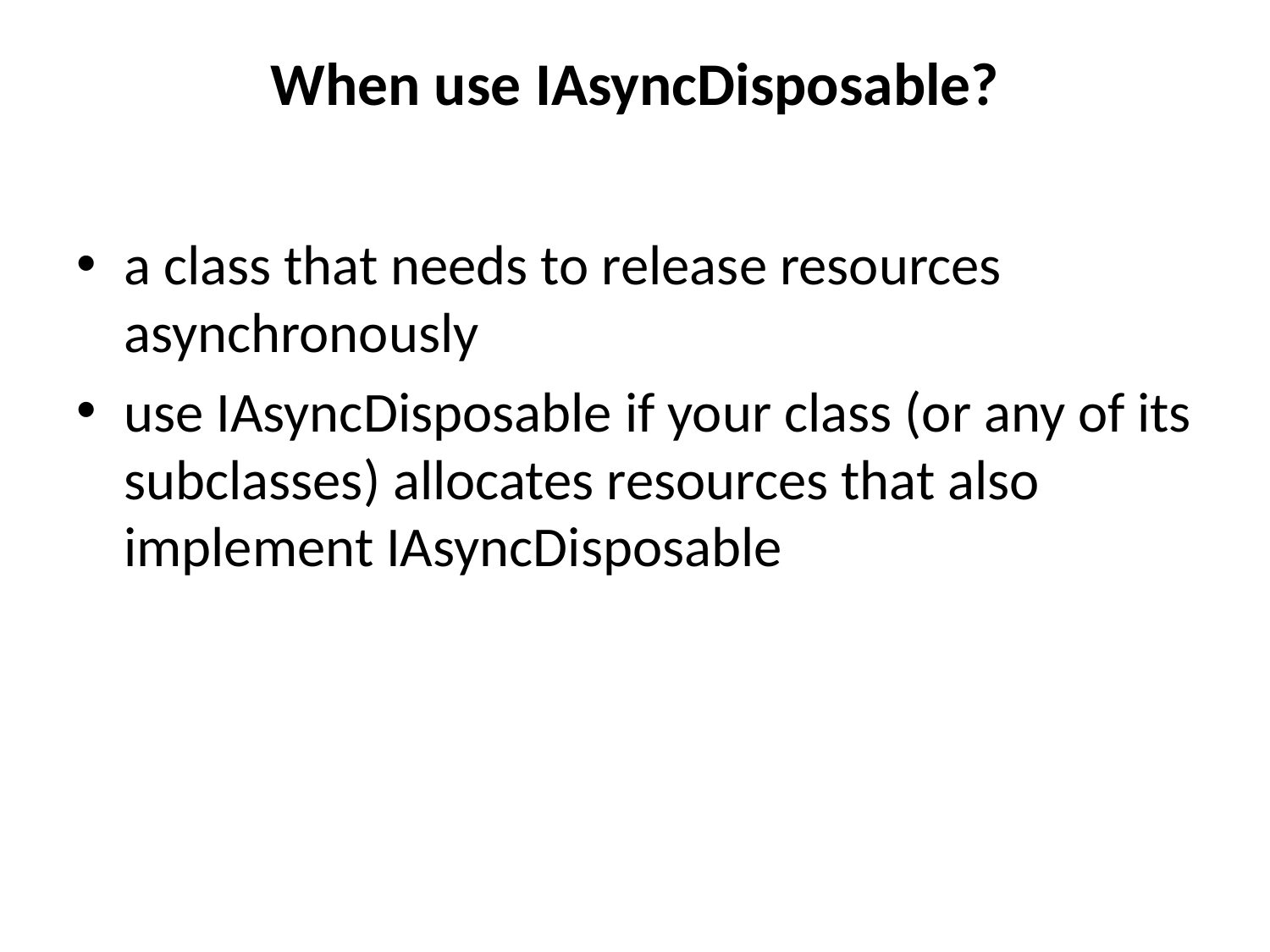

# When use IAsyncDisposable?
a class that needs to release resources asynchronously
use IAsyncDisposable if your class (or any of its subclasses) allocates resources that also implement IAsyncDisposable